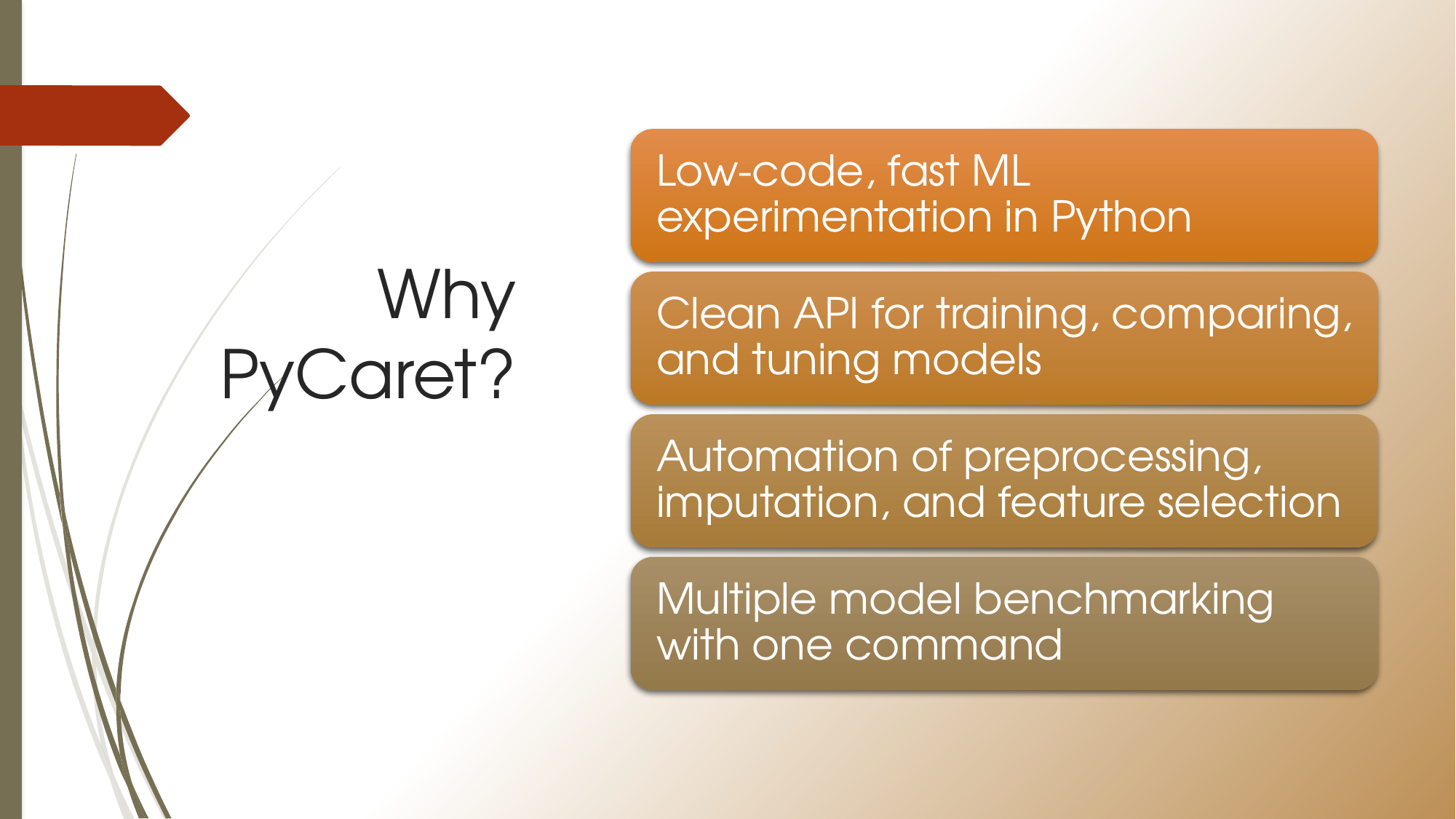

Low-code, fast ML experimentation in Python
Clean API for training, comparing, and tuning models
Automation of preprocessing, imputation, and feature selection
Multiple model benchmarking with one command
# Why PyCaret?